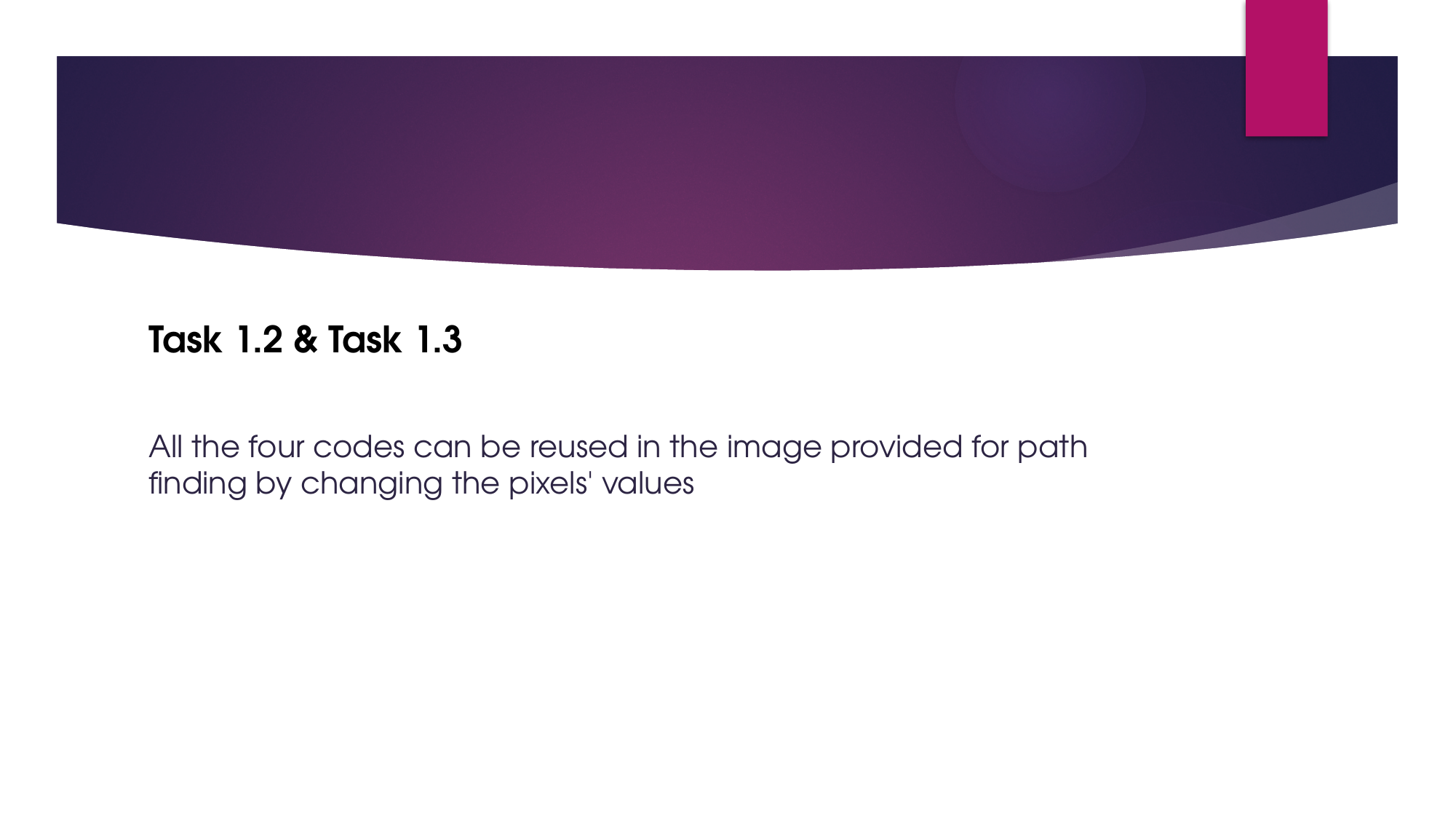

Task 1.2 & Task 1.3

All the four codes can be reused in the image provided for path finding by changing the pixels' values